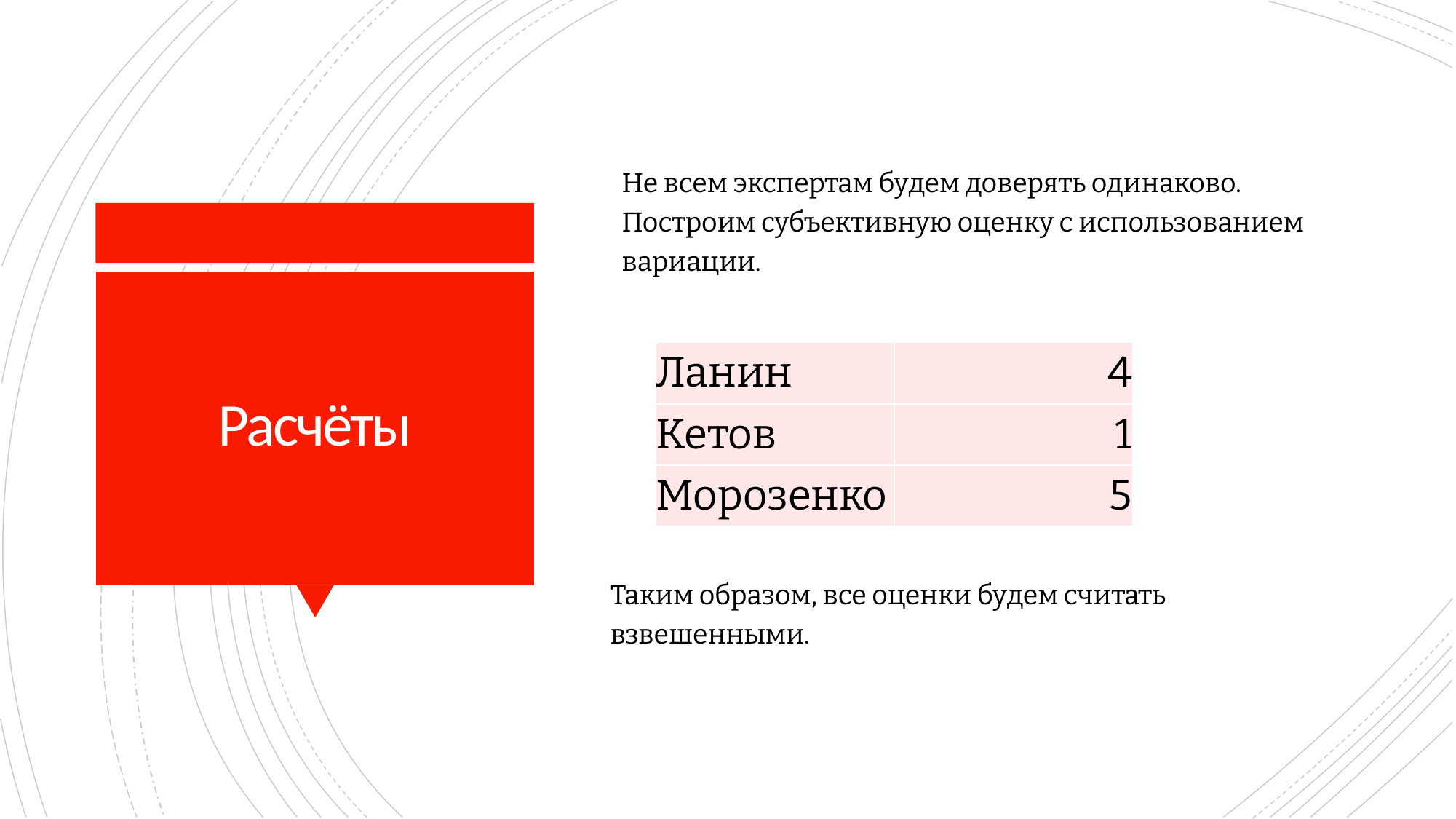

Не всем экспертам будем доверять одинаково. Построим субъективную оценку с использованием вариации.
# Расчёты
| Ланин | 4 |
| --- | --- |
| Кетов | 1 |
| Морозенко | 5 |
Таким образом, все оценки будем считать взвешенными.